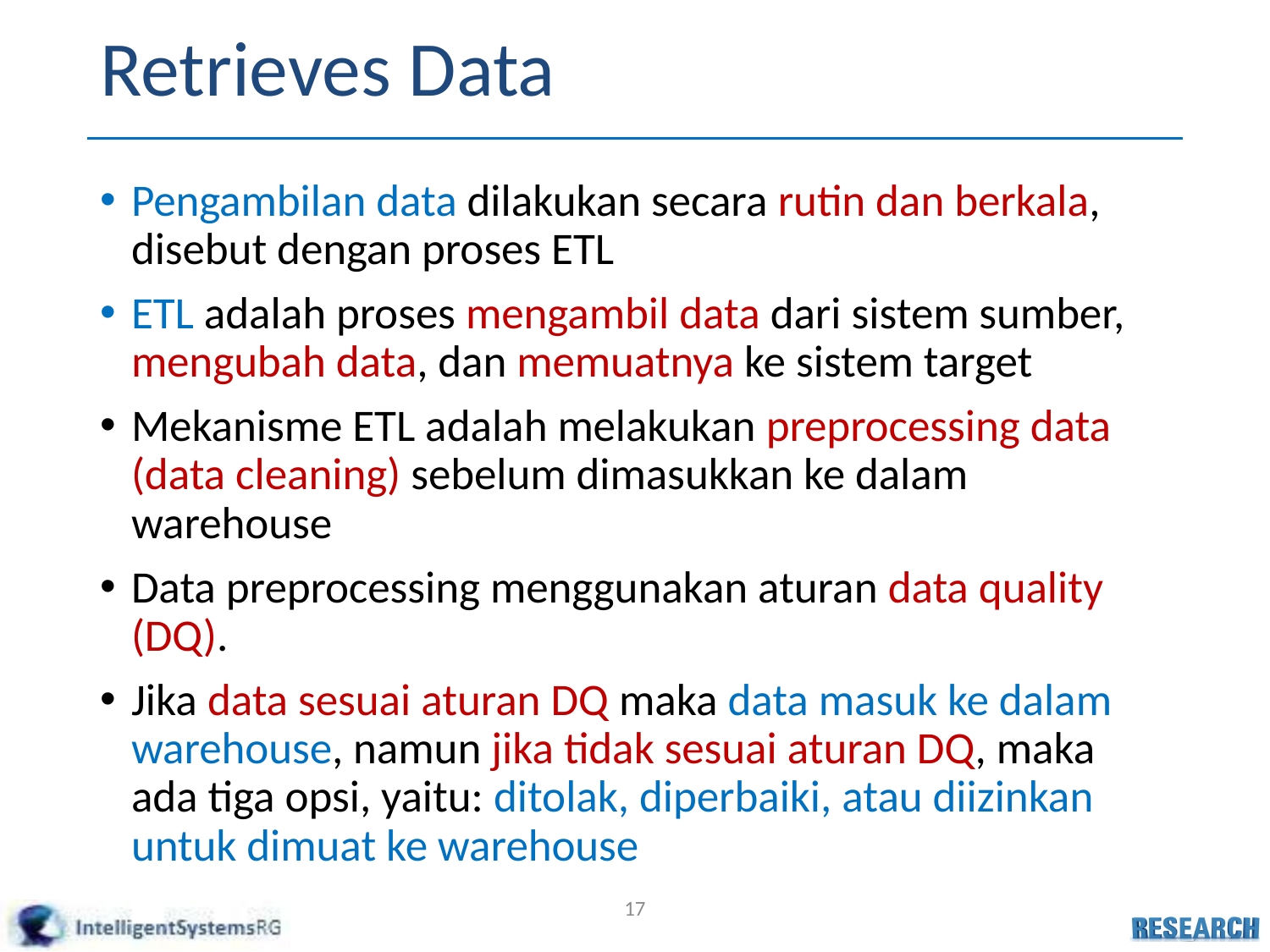

# Retrieves Data
Pengambilan data dilakukan secara rutin dan berkala, disebut dengan proses ETL
ETL adalah proses mengambil data dari sistem sumber, mengubah data, dan memuatnya ke sistem target
Mekanisme ETL adalah melakukan preprocessing data (data cleaning) sebelum dimasukkan ke dalam warehouse
Data preprocessing menggunakan aturan data quality (DQ).
Jika data sesuai aturan DQ maka data masuk ke dalam warehouse, namun jika tidak sesuai aturan DQ, maka ada tiga opsi, yaitu: ditolak, diperbaiki, atau diizinkan untuk dimuat ke warehouse